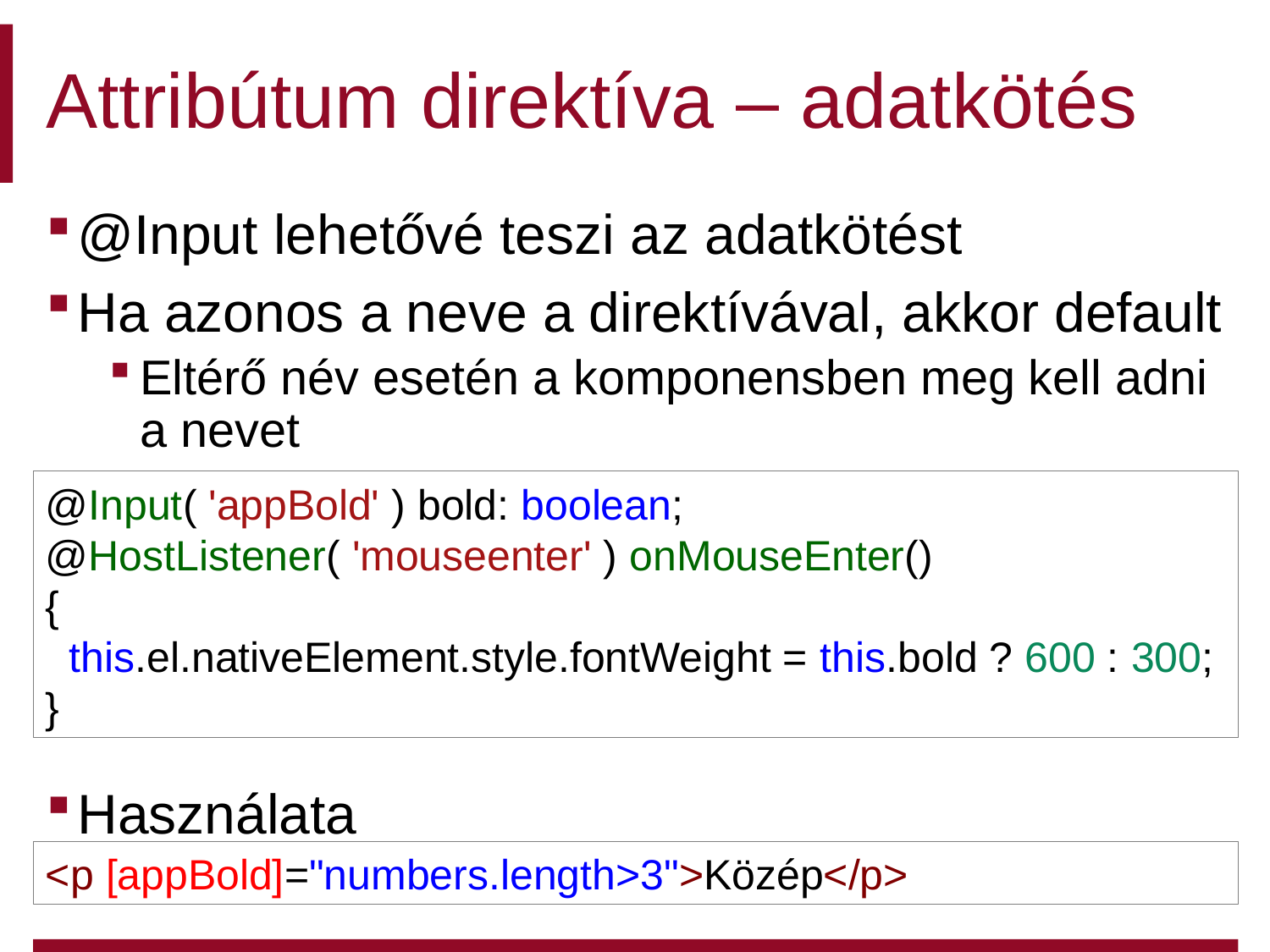

# Attribútum direktíva – adatkötés
@Input lehetővé teszi az adatkötést
Ha azonos a neve a direktívával, akkor default
Eltérő név esetén a komponensben meg kell adni a nevet

Használata

@Input( 'appBold' ) bold: boolean;
@HostListener( 'mouseenter' ) onMouseEnter()
{
  this.el.nativeElement.style.fontWeight = this.bold ? 600 : 300;
}
<p [appBold]="numbers.length>3">Közép</p>